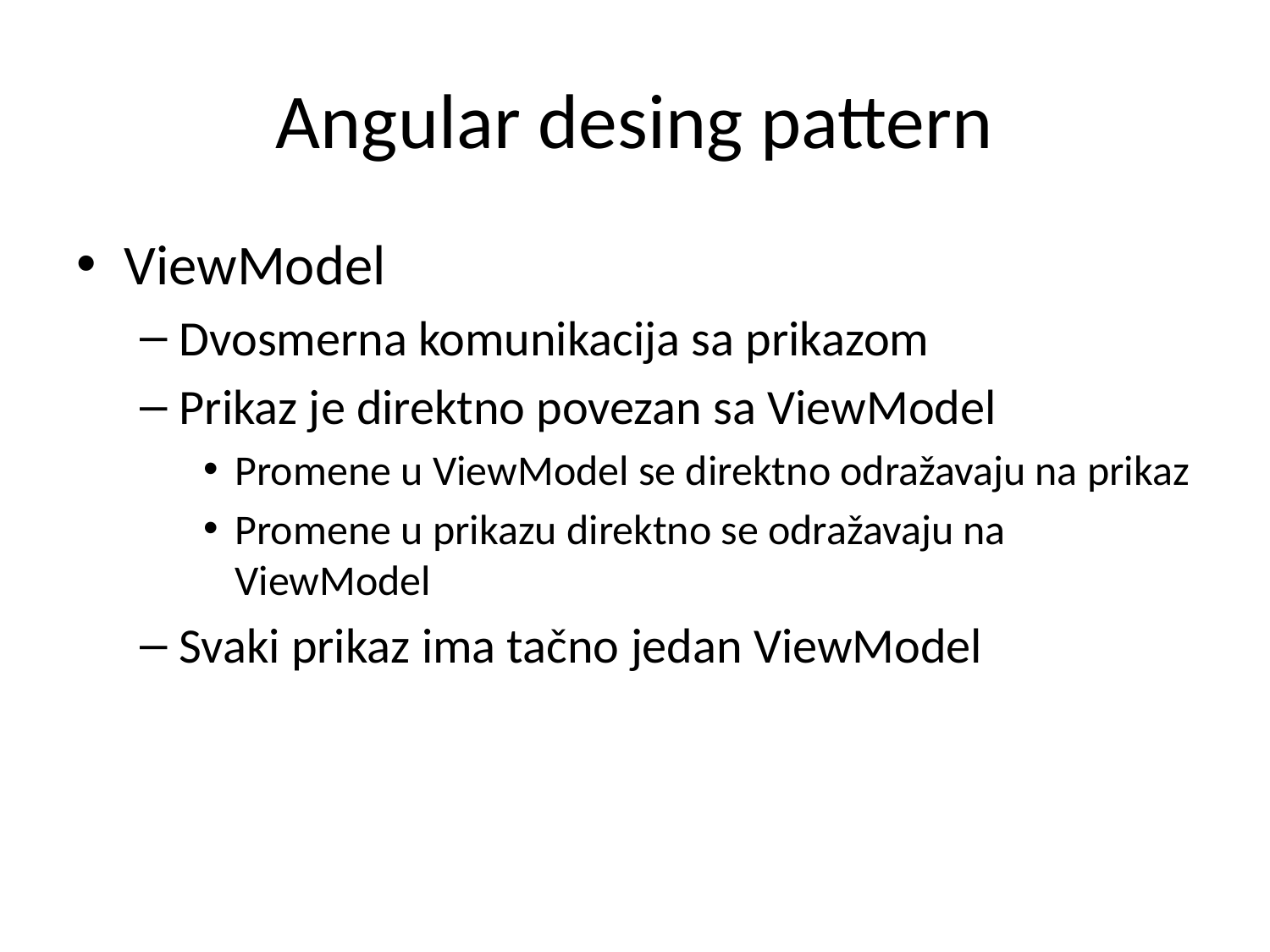

# Angular desing pattern
ViewModel
Dvosmerna komunikacija sa prikazom
Prikaz je direktno povezan sa ViewModel
Promene u ViewModel se direktno odražavaju na prikaz
Promene u prikazu direktno se odražavaju na ViewModel
Svaki prikaz ima tačno jedan ViewModel